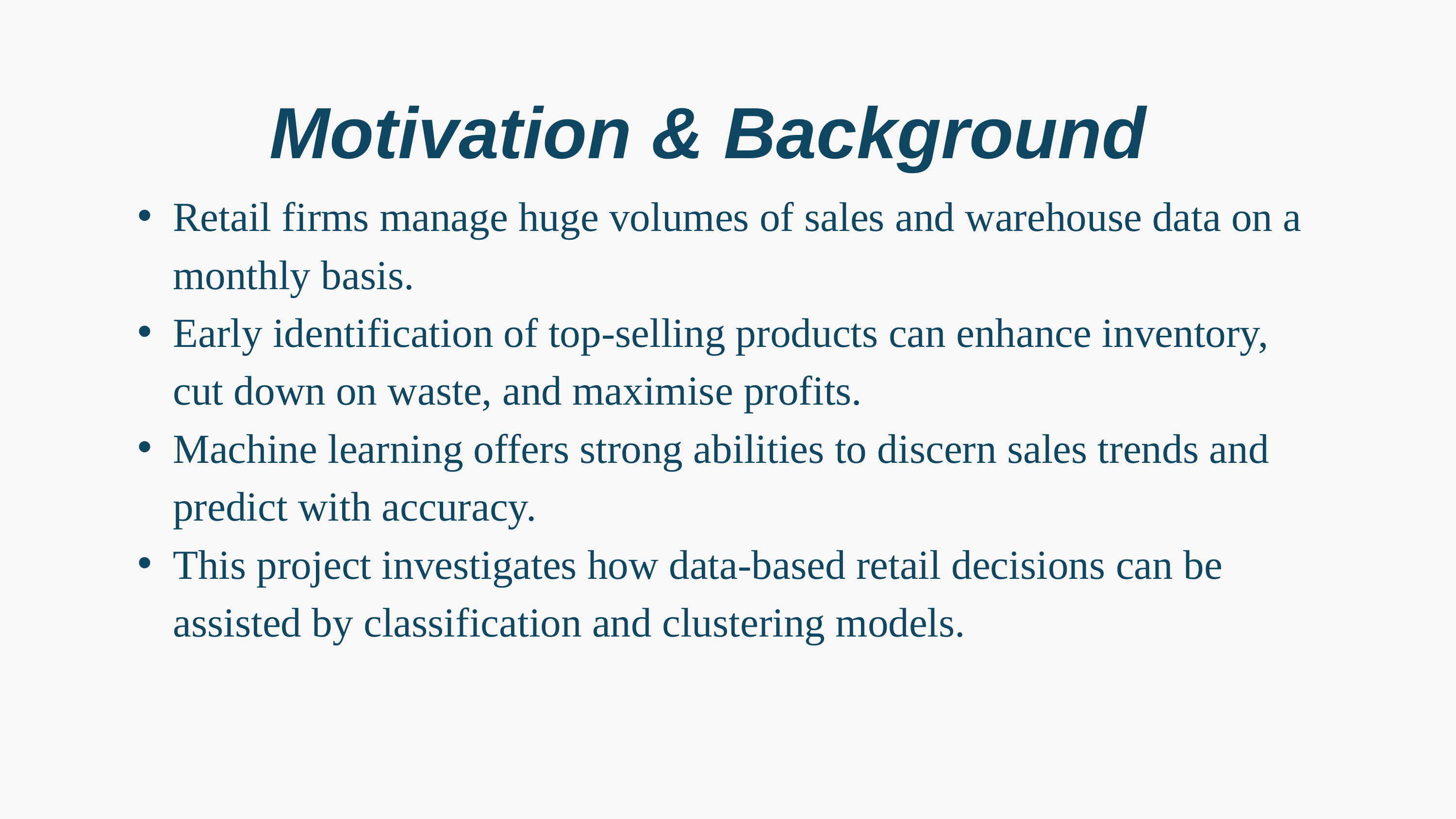

Motivation & Background
Retail firms manage huge volumes of sales and warehouse data on a monthly basis.
Early identification of top-selling products can enhance inventory, cut down on waste, and maximise profits.
Machine learning offers strong abilities to discern sales trends and predict with accuracy.
This project investigates how data-based retail decisions can be assisted by classification and clustering models.